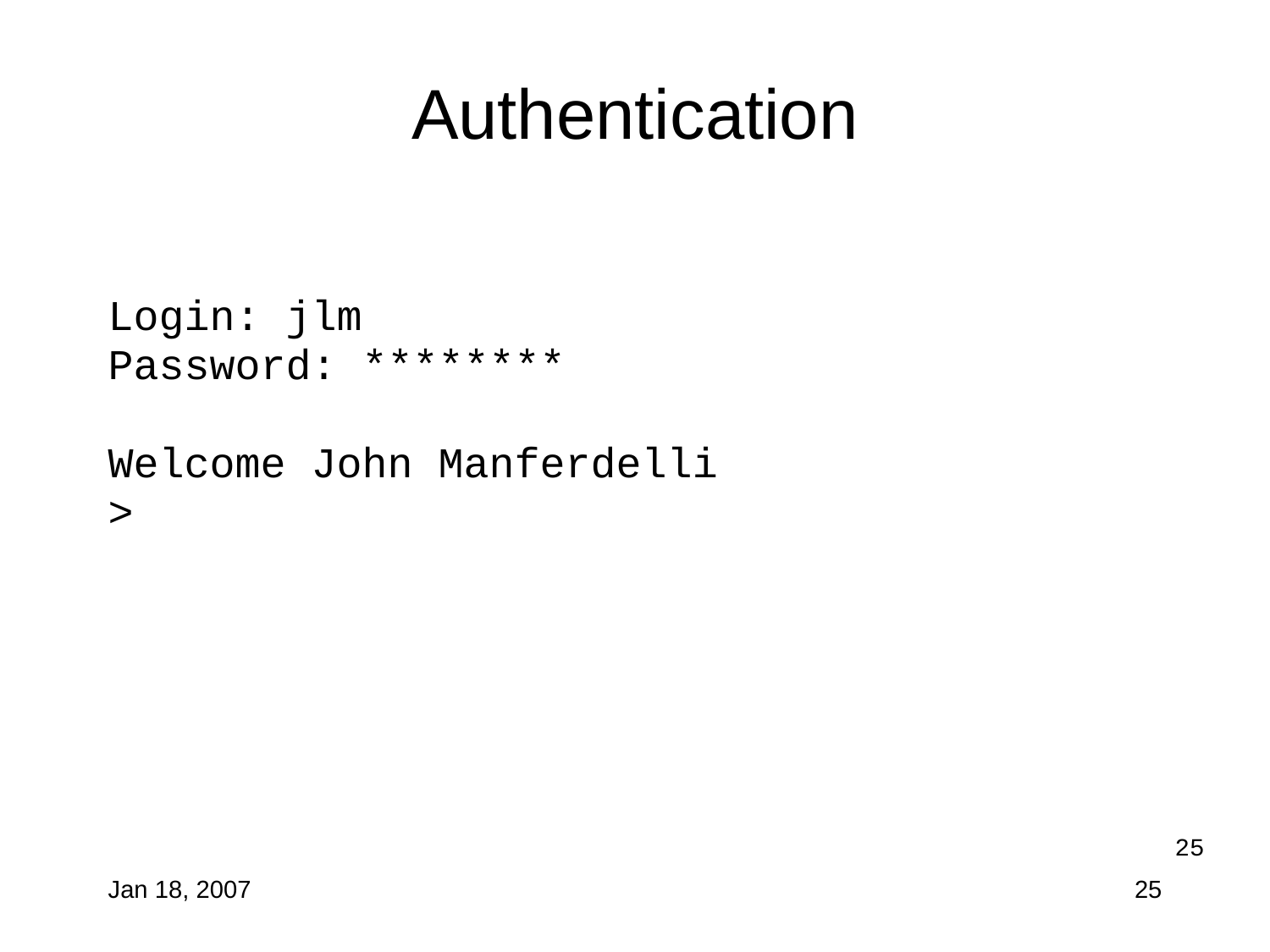

Authentication

Login: jlm
Password: ********

Welcome John Manferdelli
>
25
Jan 18, 2007
25